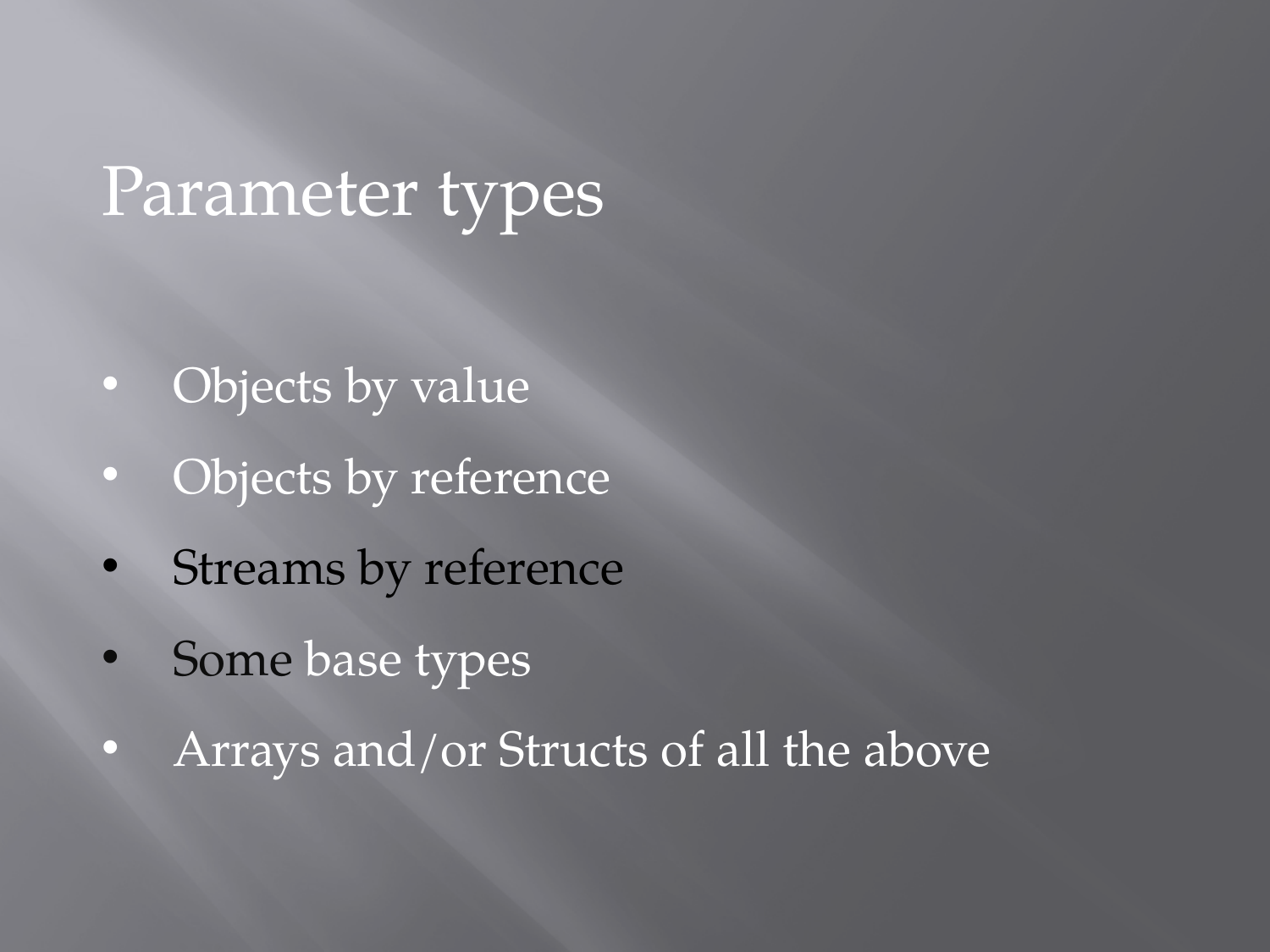

Parameter types
Objects by value
Objects by reference
Streams by reference
Some base types
Arrays and/or Structs of all the above